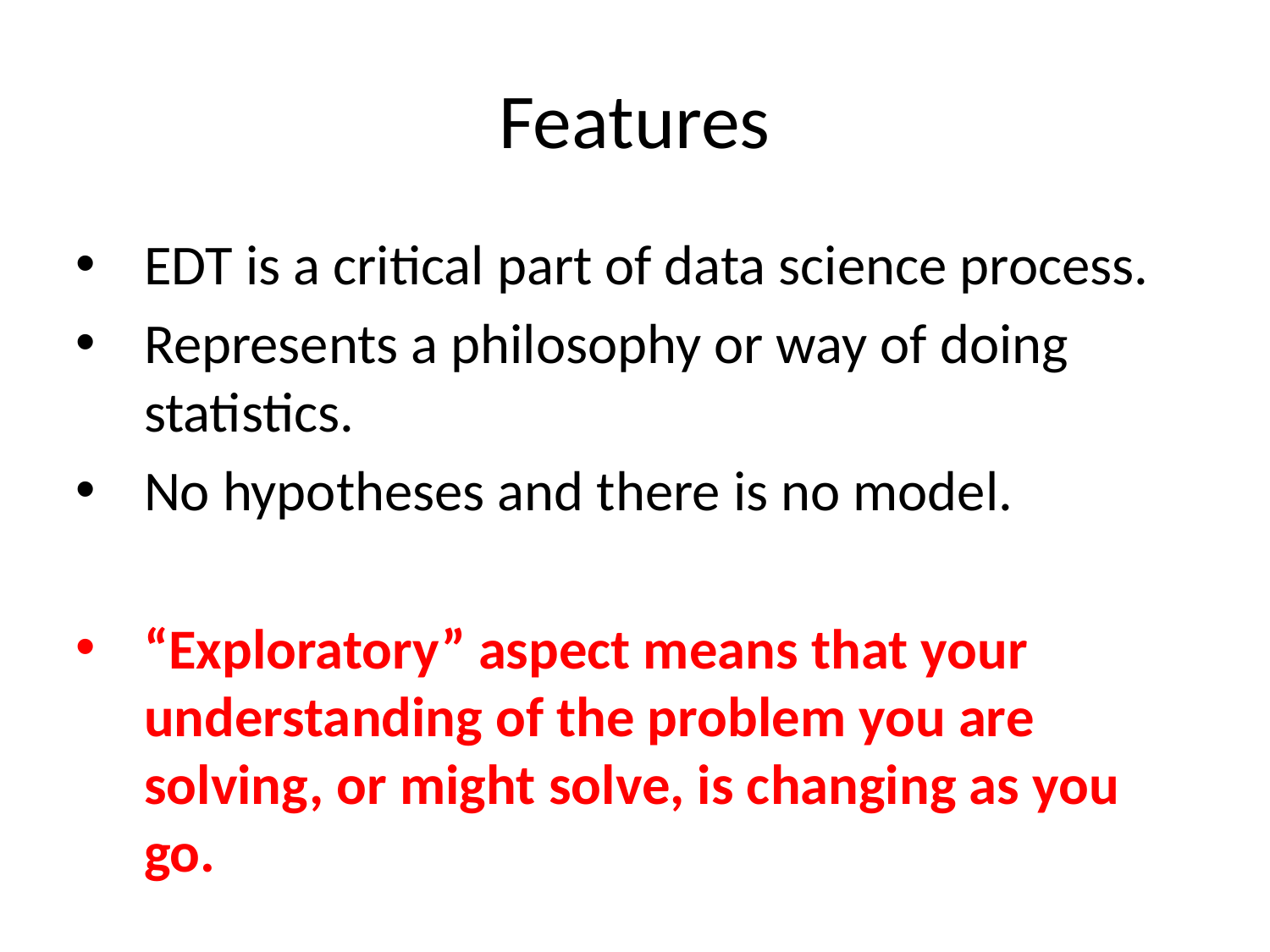

Features
EDT is a critical part of data science process.
Represents a philosophy or way of doing statistics.
No hypotheses and there is no model.

“Exploratory” aspect means that your understanding of the problem you are solving, or might solve, is changing as you go.